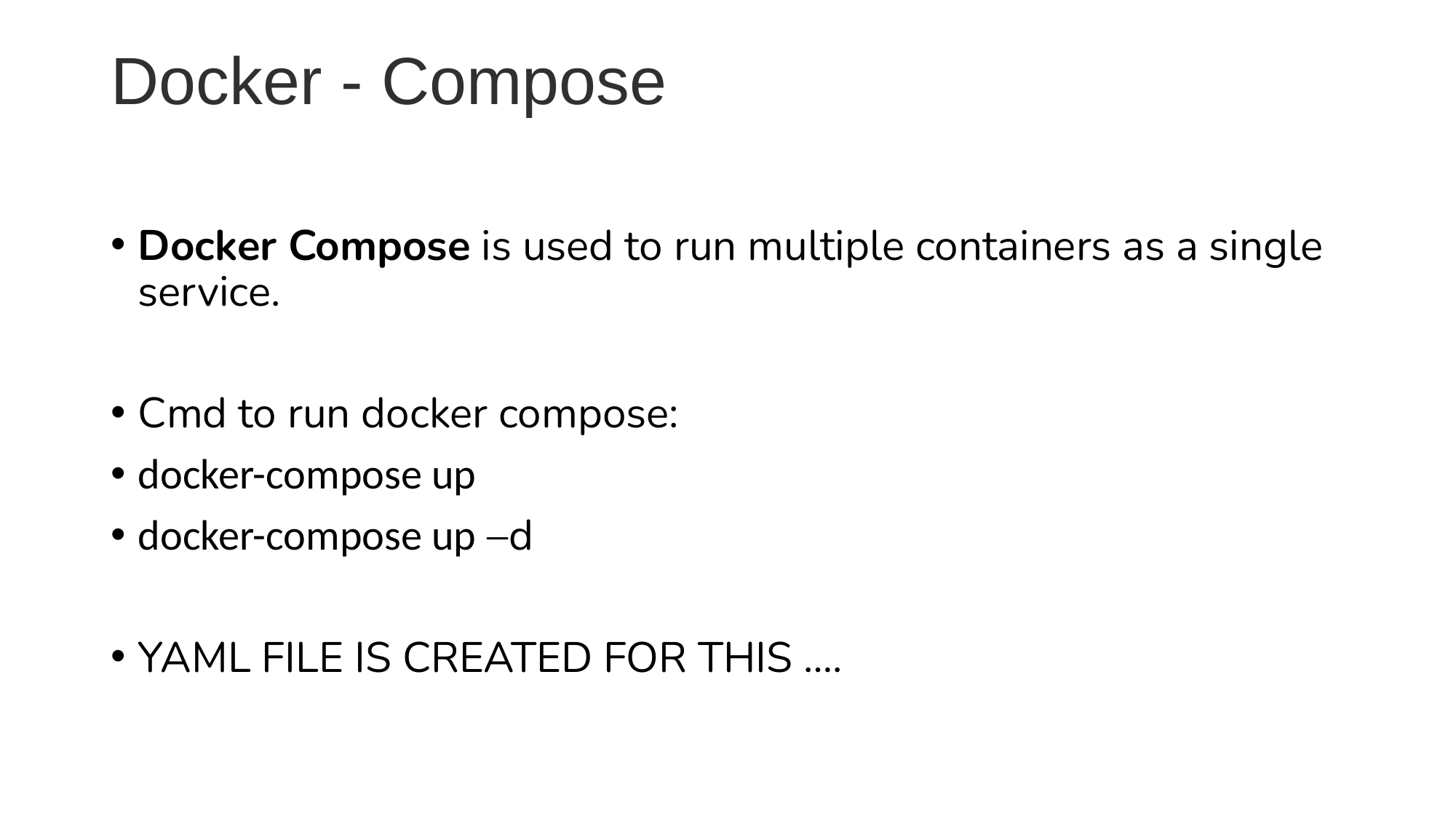

# Docker - Compose
Docker Compose is used to run multiple containers as a single service.

Cmd to run docker compose:
docker-compose up
docker-compose up –d

YAML FILE IS CREATED FOR THIS ….